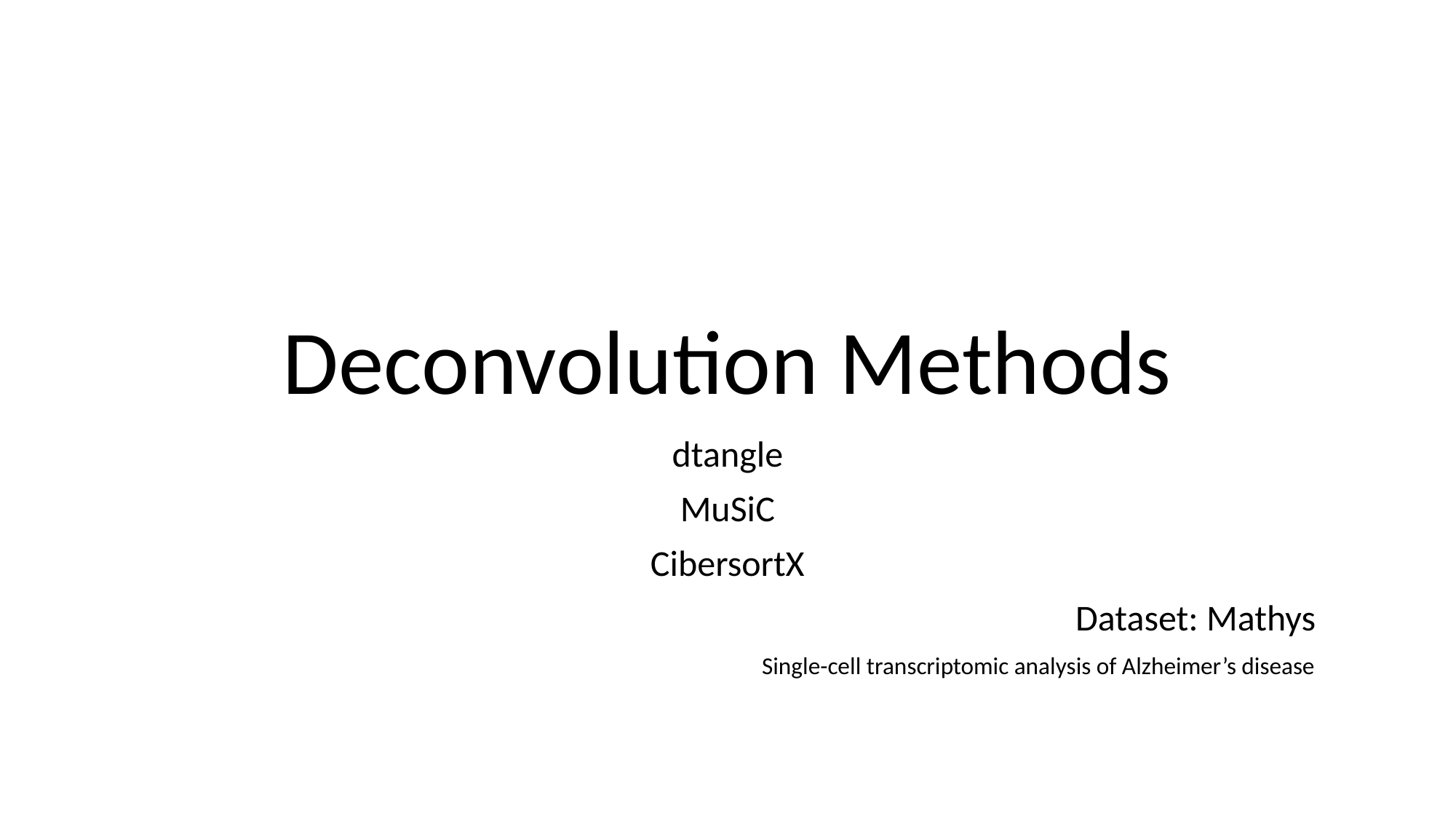

# Deconvolution Methods
dtangle
MuSiC
CibersortX
Dataset: Mathys
Single-cell transcriptomic analysis of Alzheimer’s disease